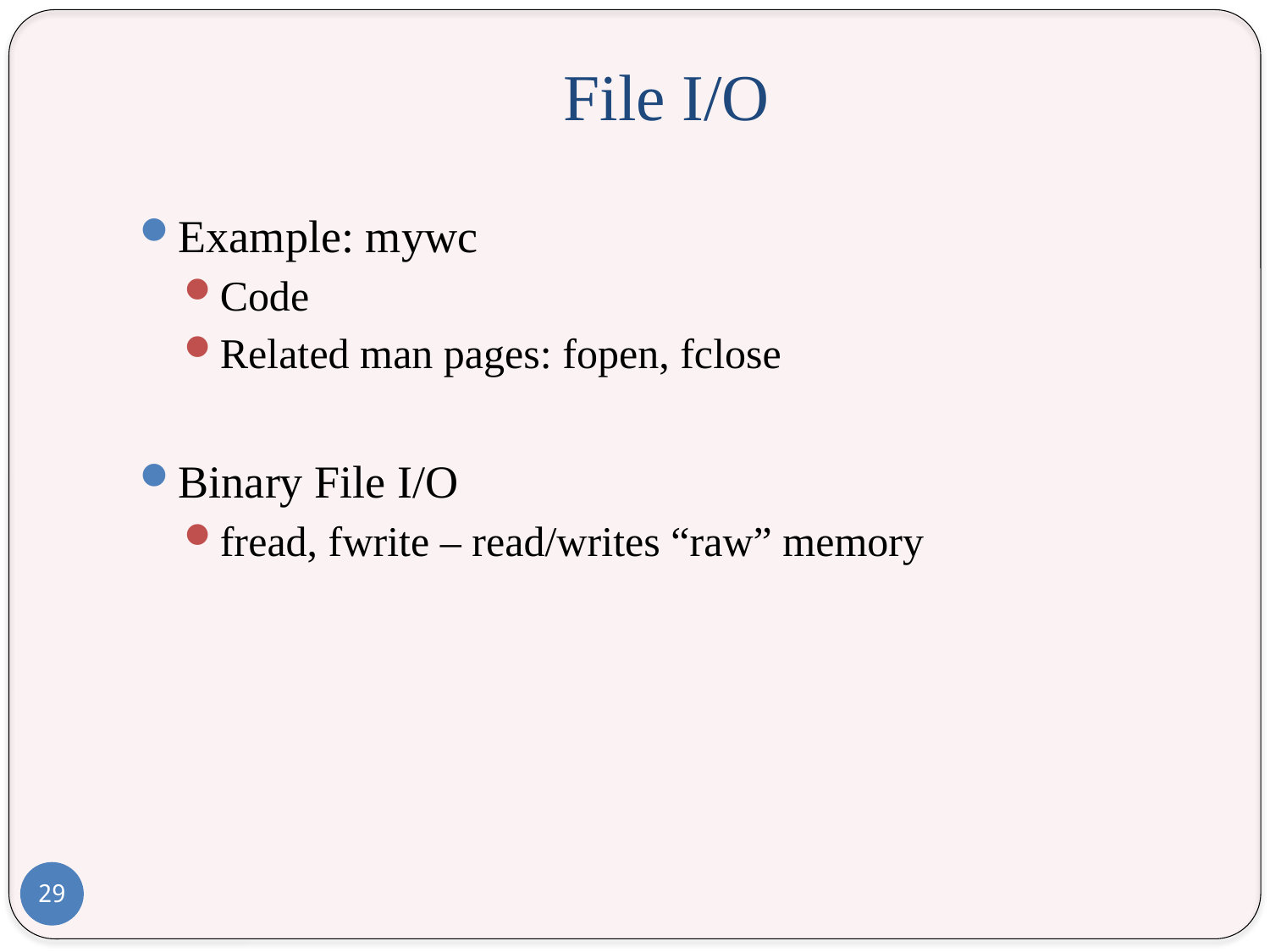

# File I/O
Example: mywc
Code
Related man pages: fopen, fclose

Binary File I/O
fread, fwrite – read/writes “raw” memory

29